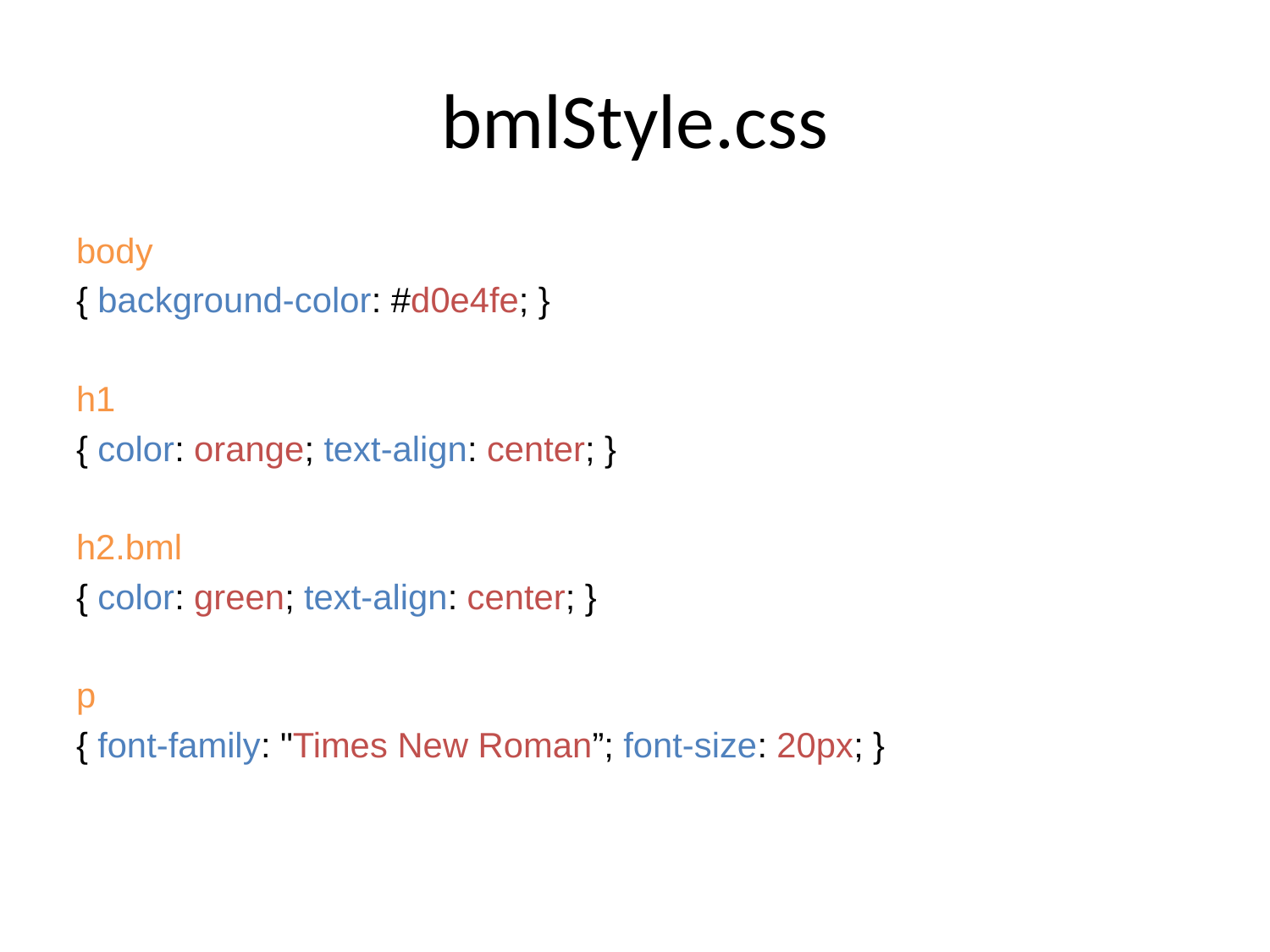

# bmlStyle.css
body
{ background-color: #d0e4fe; }

h1
{ color: orange; text-align: center; }

h2.bml
{ color: green; text-align: center; }

p
{ font-family: "Times New Roman”; font-size: 20px; }